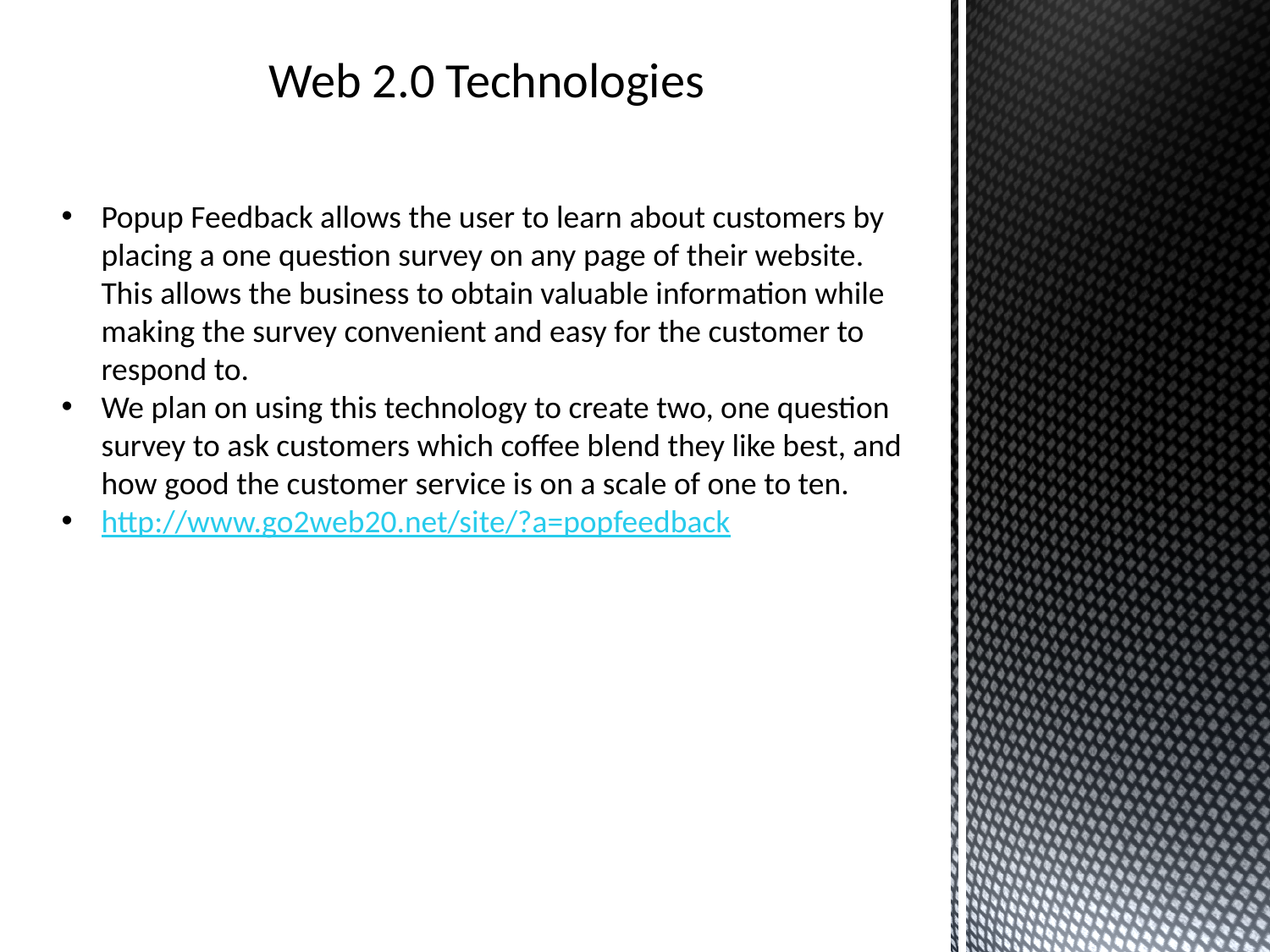

Web 2.0 Technologies
Popup Feedback allows the user to learn about customers by placing a one question survey on any page of their website. This allows the business to obtain valuable information while making the survey convenient and easy for the customer to respond to.
We plan on using this technology to create two, one question survey to ask customers which coffee blend they like best, and how good the customer service is on a scale of one to ten.
http://www.go2web20.net/site/?a=popfeedback